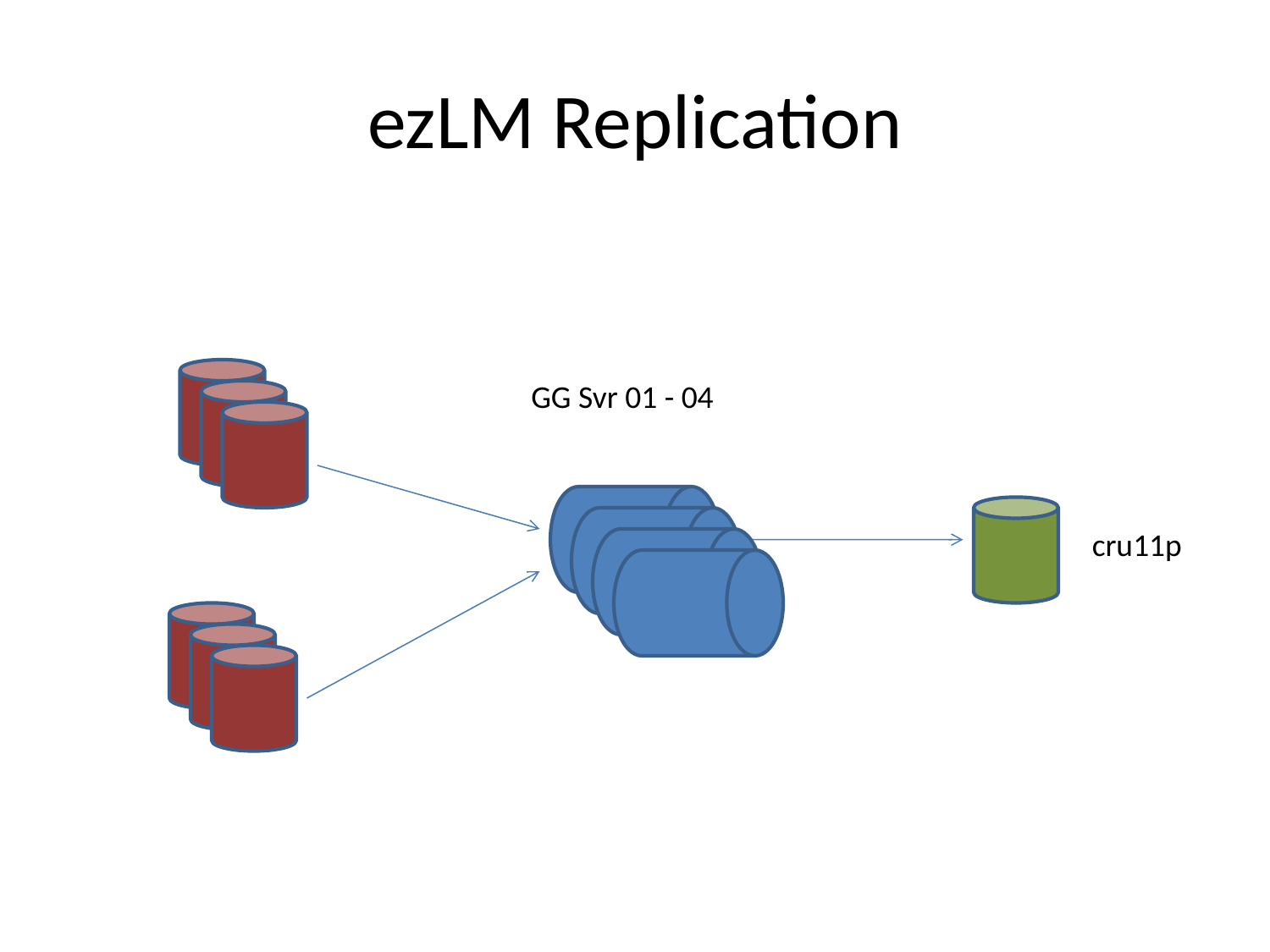

# ezLM Replication

GG Svr 01 - 04

cru11p